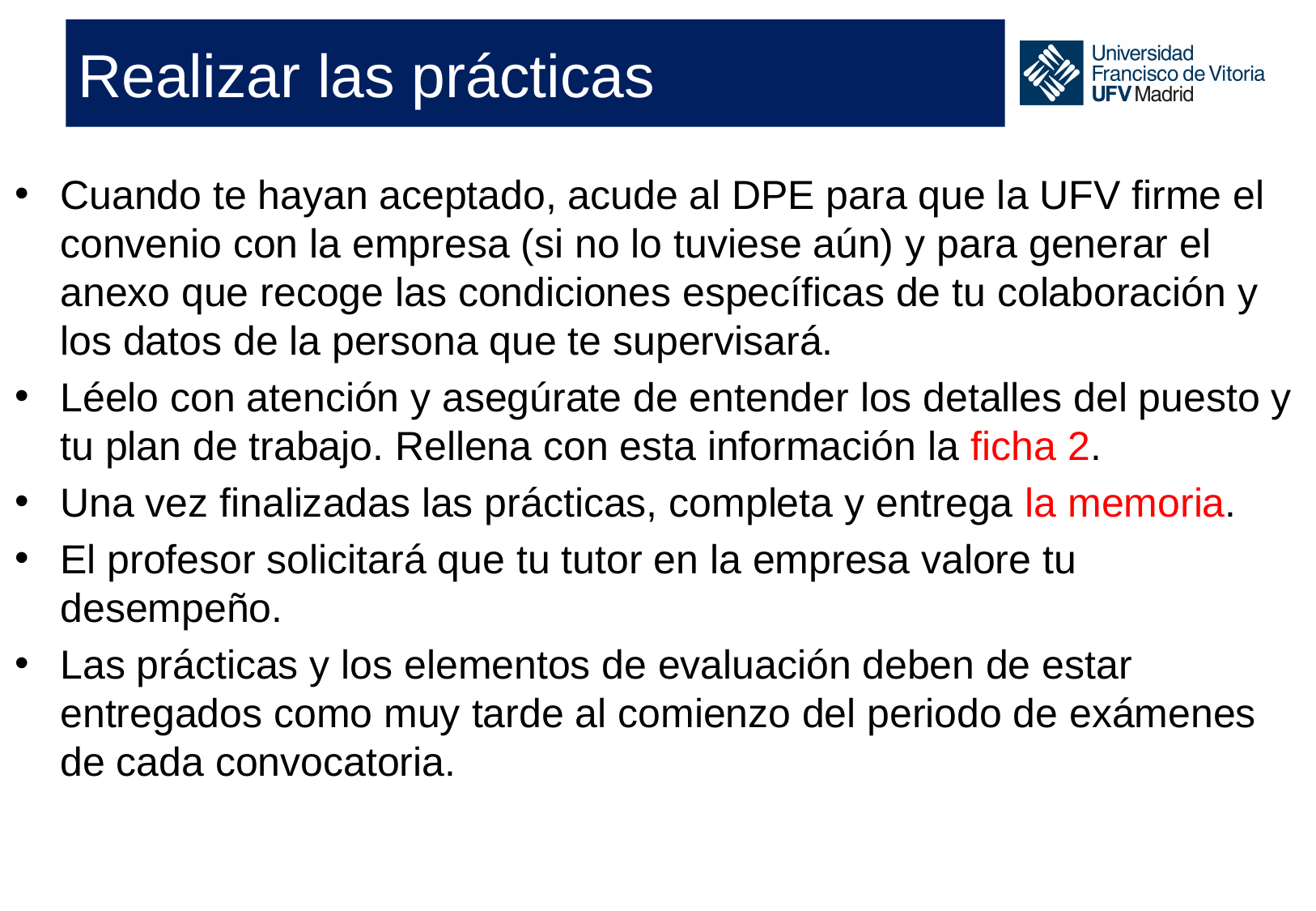

# Realizar las prácticas
Cuando te hayan aceptado, acude al DPE para que la UFV firme el convenio con la empresa (si no lo tuviese aún) y para generar el anexo que recoge las condiciones específicas de tu colaboración y los datos de la persona que te supervisará.
Léelo con atención y asegúrate de entender los detalles del puesto y tu plan de trabajo. Rellena con esta información la ficha 2.
Una vez finalizadas las prácticas, completa y entrega la memoria.
El profesor solicitará que tu tutor en la empresa valore tu desempeño.
Las prácticas y los elementos de evaluación deben de estar entregados como muy tarde al comienzo del periodo de exámenes de cada convocatoria.